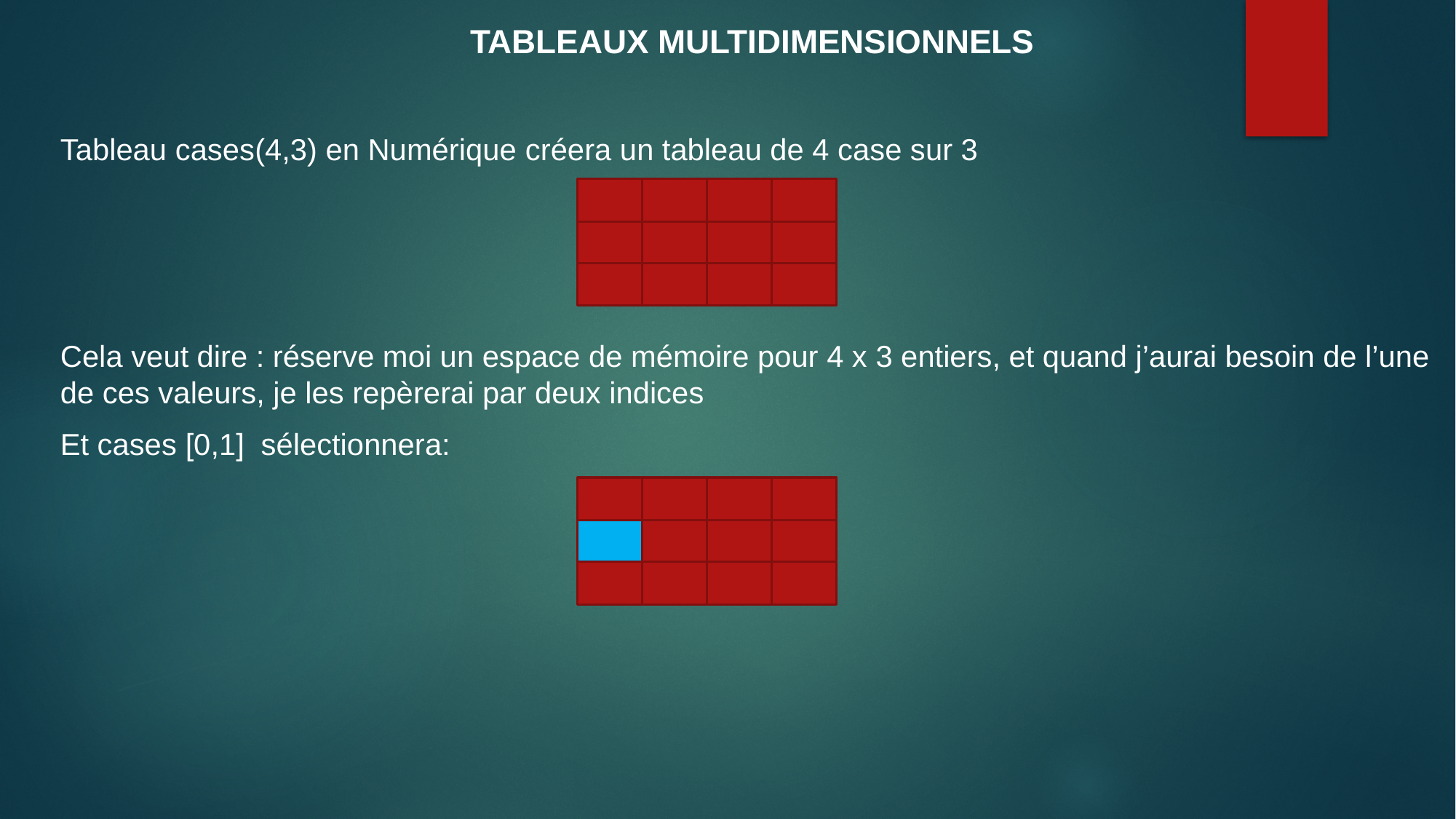

TABLEAUX MULTIDIMENSIONNELS

Tableau cases(4,3) en Numérique créera un tableau de 4 case sur 3

Cela veut dire : réserve moi un espace de mémoire pour 4 x 3 entiers, et quand j’aurai besoin de l’une de ces valeurs, je les repèrerai par deux indices
Et cases [0,1]  sélectionnera: